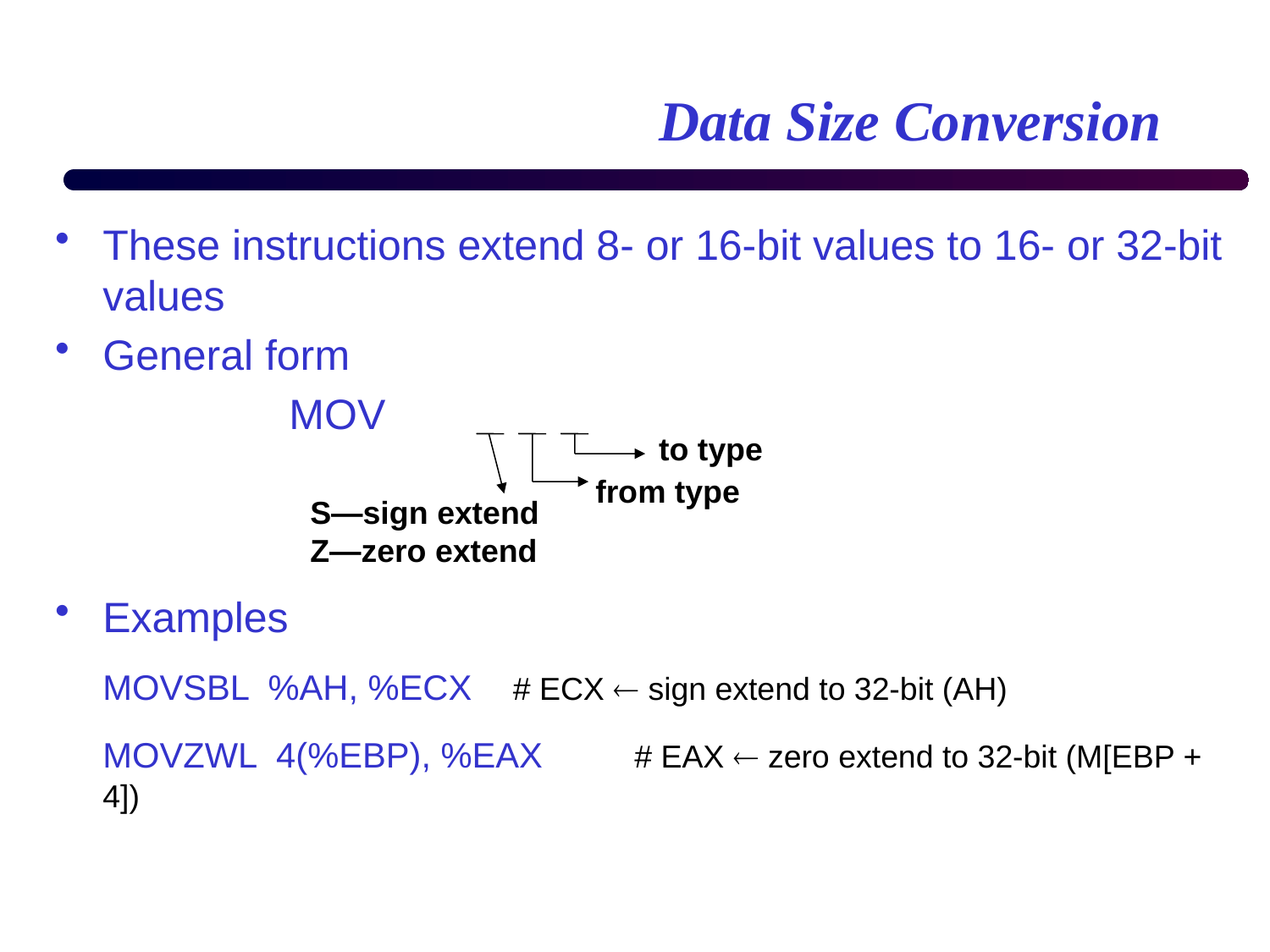

# Data Size Conversion
These instructions extend 8- or 16-bit values to 16- or 32-bit values
General form
		     MOV

Examples
	MOVSBL  %AH, %ECX	   # ECX ← sign extend to 32-bit (AH)
	MOVZWL  4(%EBP), %EAX	  # EAX ← zero extend to 32-bit (M[EBP + 4])

to type

from type
S—sign extend
Z—zero extend